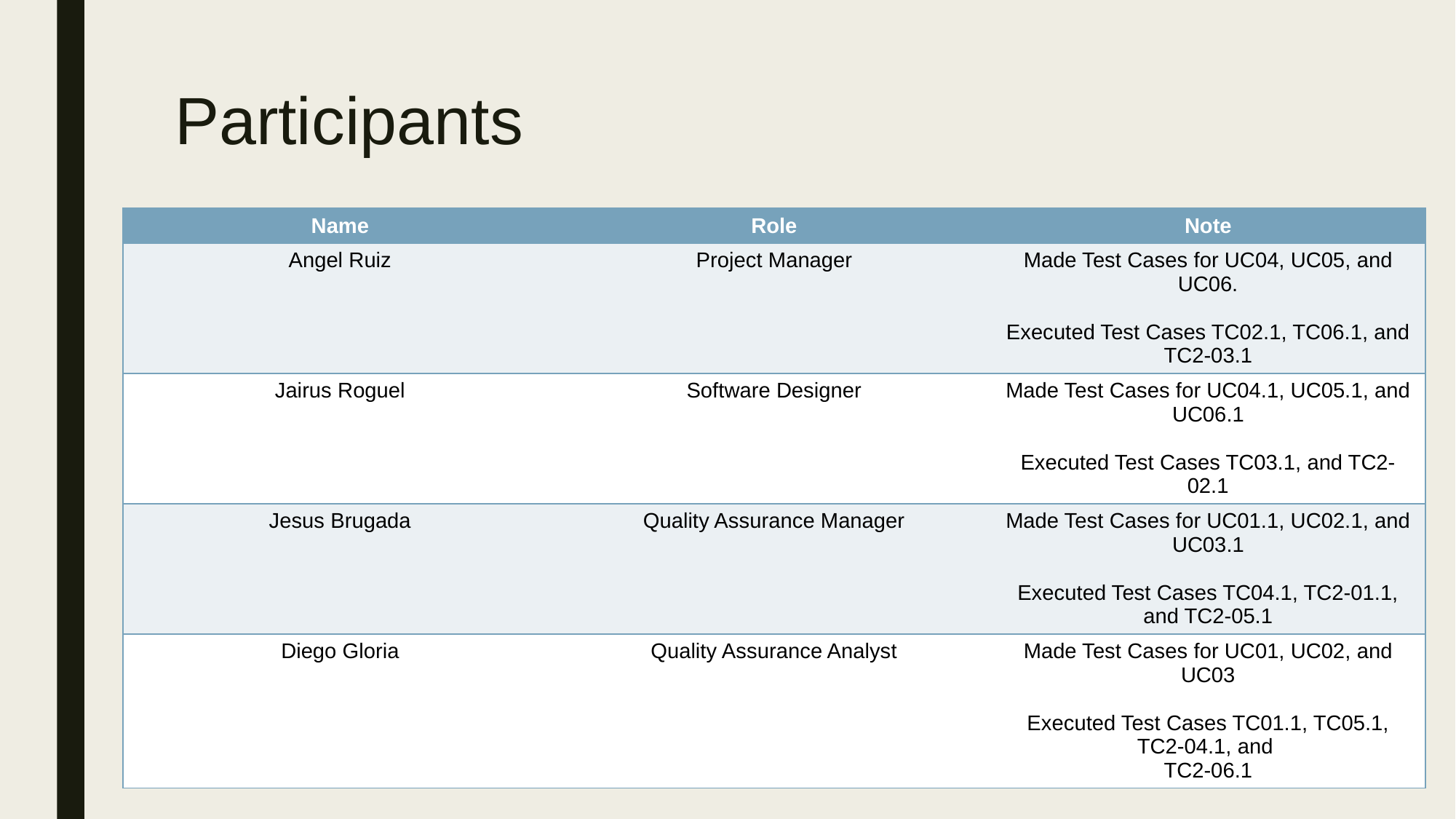

# Participants
| Name | Role | Note |
| --- | --- | --- |
| Angel Ruiz | Project Manager | Made Test Cases for UC04, UC05, and UC06. Executed Test Cases TC02.1, TC06.1, and TC2-03.1 |
| Jairus Roguel | Software Designer | Made Test Cases for UC04.1, UC05.1, and UC06.1 Executed Test Cases TC03.1, and TC2-02.1 |
| Jesus Brugada | Quality Assurance Manager | Made Test Cases for UC01.1, UC02.1, and UC03.1 Executed Test Cases TC04.1, TC2-01.1, and TC2-05.1 |
| Diego Gloria | Quality Assurance Analyst | Made Test Cases for UC01, UC02, and UC03 Executed Test Cases TC01.1, TC05.1, TC2-04.1, and TC2-06.1 |